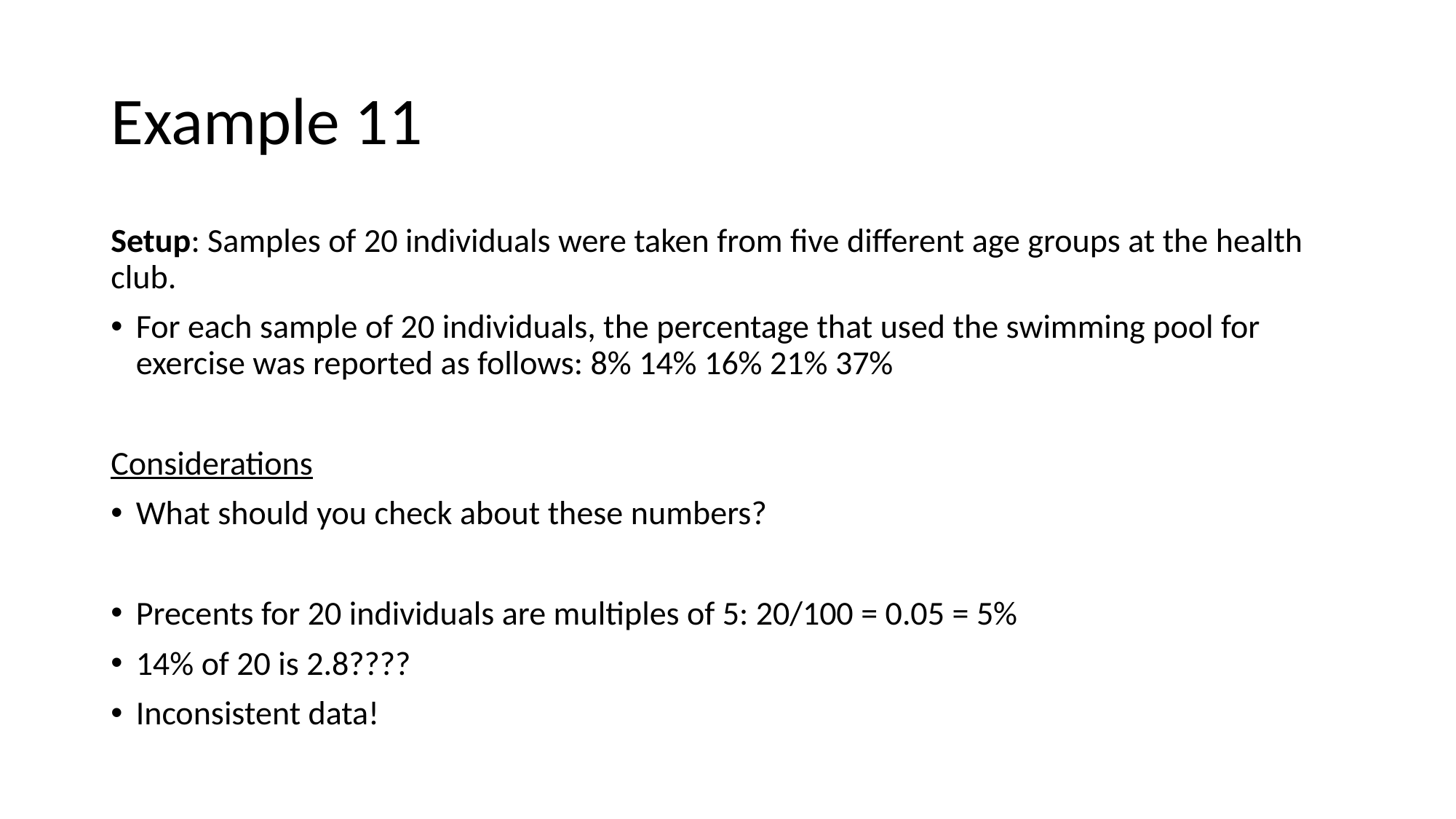

# Example 11
Setup: Samples of 20 individuals were taken from five different age groups at the health club.
For each sample of 20 individuals, the percentage that used the swimming pool for exercise was reported as follows: 8% 14% 16% 21% 37%

Considerations
What should you check about these numbers?

Precents for 20 individuals are multiples of 5: 20/100 = 0.05 = 5%
14% of 20 is 2.8????
Inconsistent data!